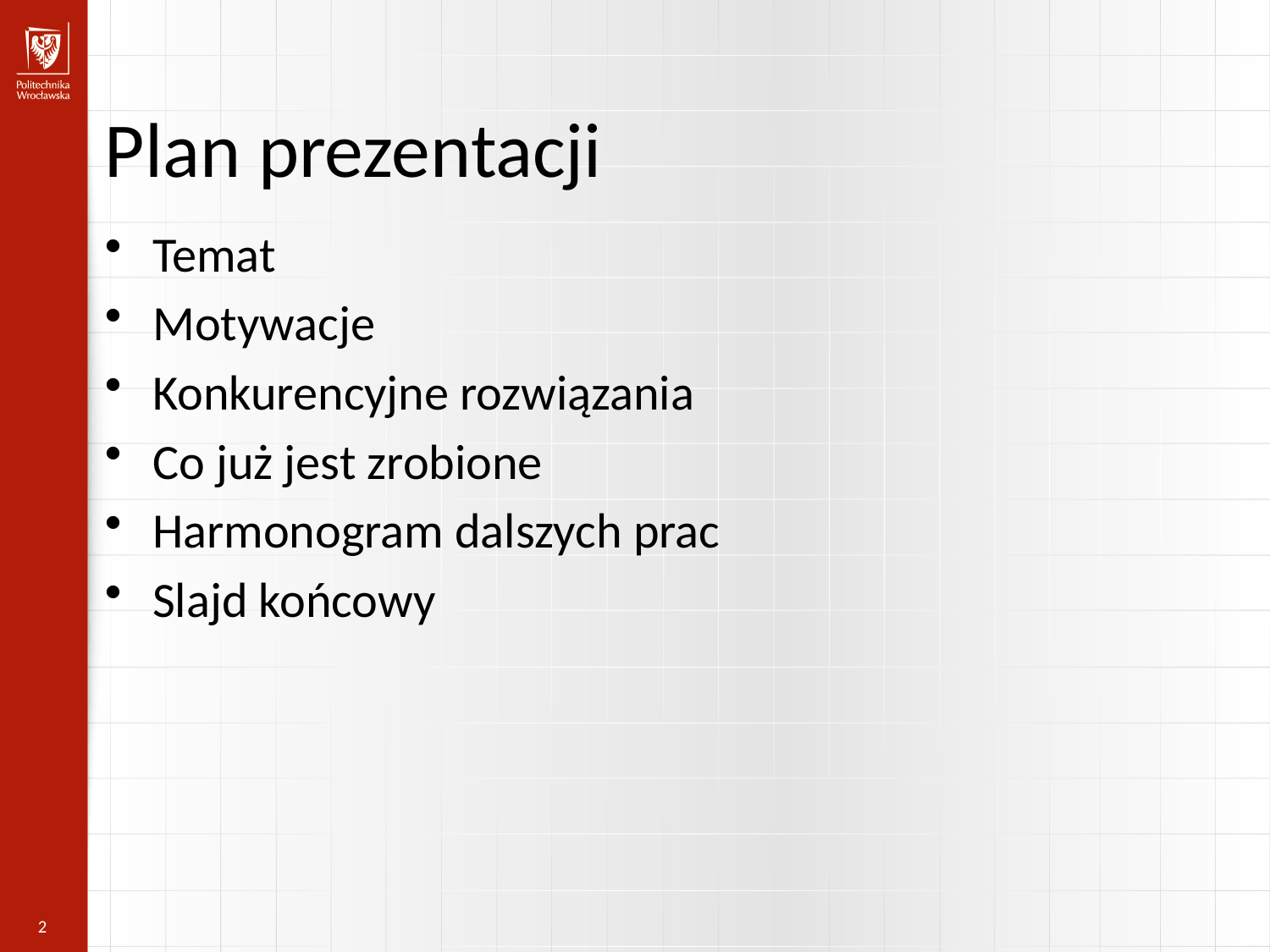

Plan prezentacji
Temat
Motywacje
Konkurencyjne rozwiązania
Co już jest zrobione
Harmonogram dalszych prac
Slajd końcowy